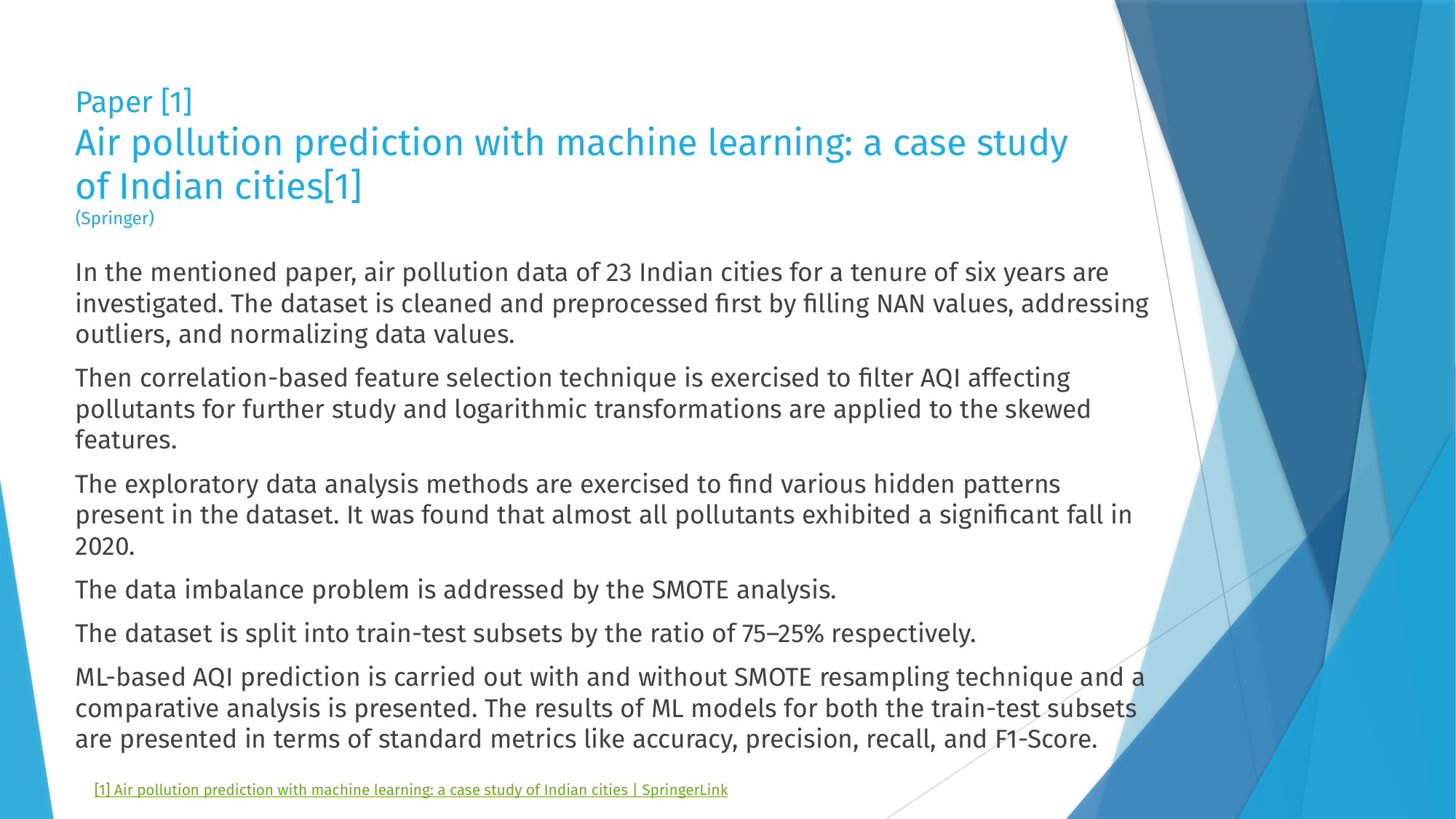

# Paper [1] Air pollution prediction with machine learning: a case study of Indian cities[1] (Springer)
In the mentioned paper, air pollution data of 23 Indian cities for a tenure of six years are investigated. The dataset is cleaned and preprocessed first by filling NAN values, addressing outliers, and normalizing data values.
Then correlation-based feature selection technique is exercised to filter AQI affecting pollutants for further study and logarithmic transformations are applied to the skewed features.
The exploratory data analysis methods are exercised to find various hidden patterns present in the dataset. It was found that almost all pollutants exhibited a significant fall in 2020.
The data imbalance problem is addressed by the SMOTE analysis.
The dataset is split into train-test subsets by the ratio of 75–25% respectively.
ML-based AQI prediction is carried out with and without SMOTE resampling technique and a comparative analysis is presented. The results of ML models for both the train-test subsets are presented in terms of standard metrics like accuracy, precision, recall, and F1-Score.
[1] Air pollution prediction with machine learning: a case study of Indian cities | SpringerLink